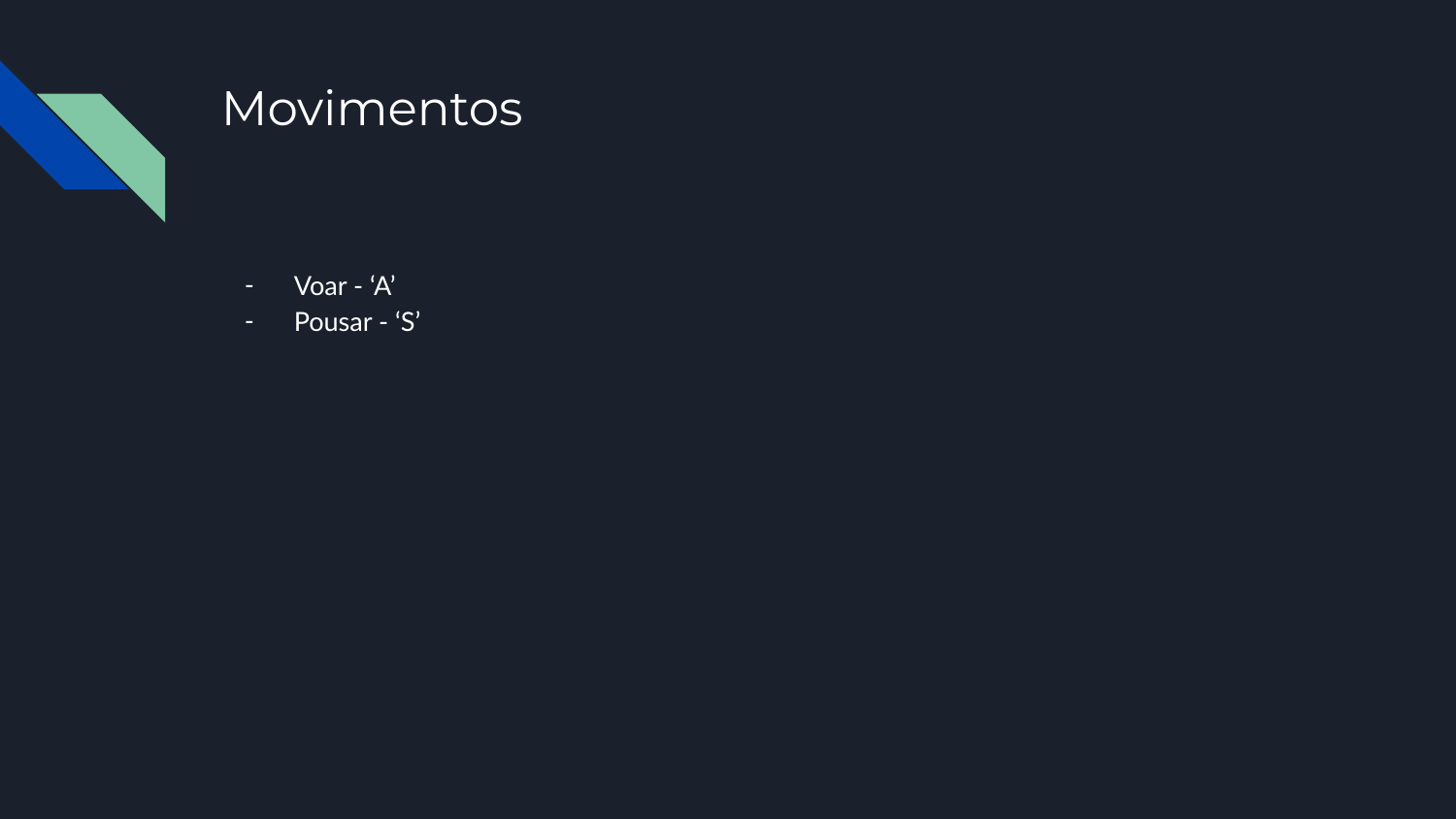

# Movimentos
Voar - ‘A’
Pousar - ‘S’